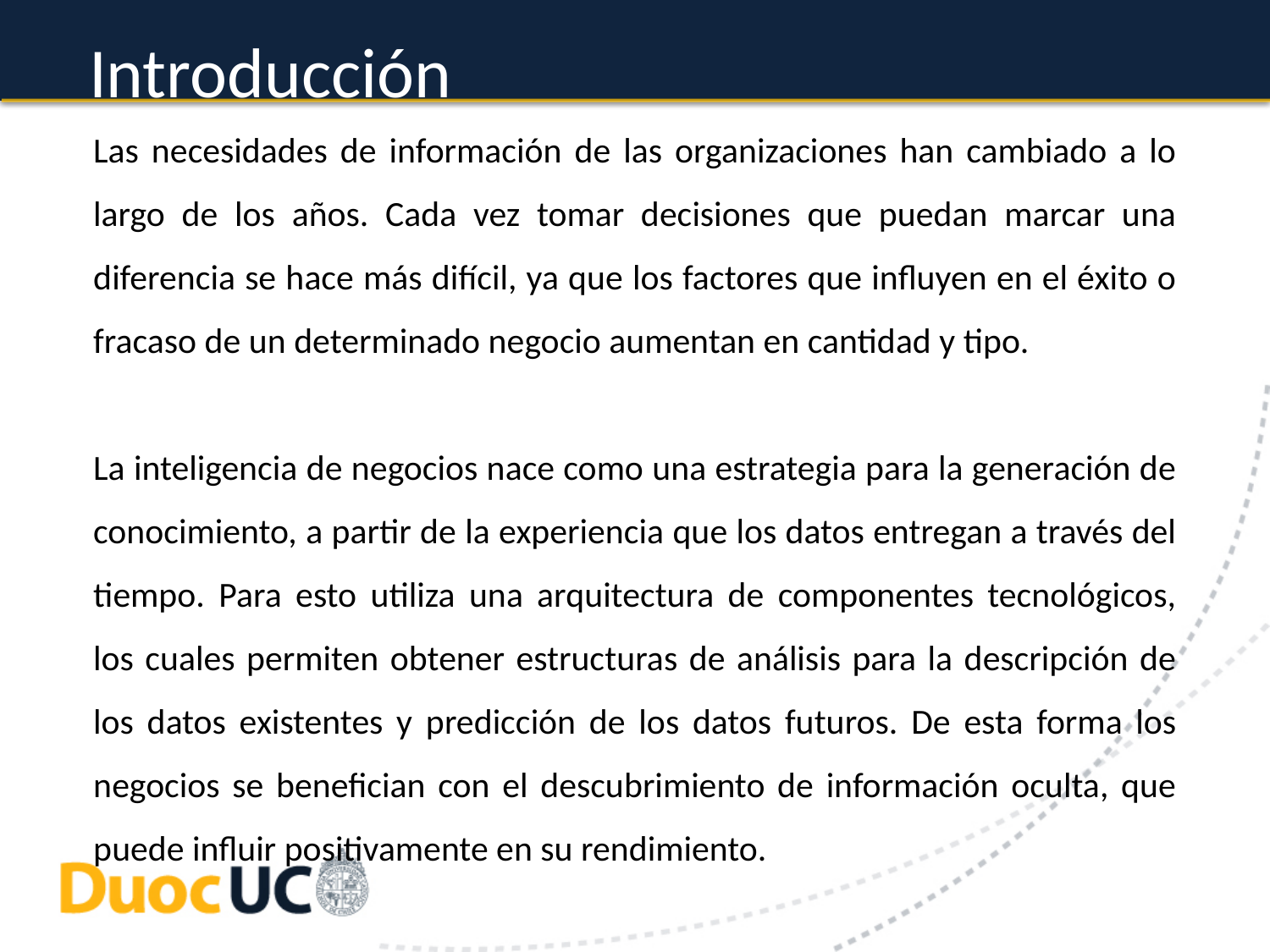

# Introducción
Las necesidades de información de las organizaciones han cambiado a lo largo de los años. Cada vez tomar decisiones que puedan marcar una diferencia se hace más difícil, ya que los factores que influyen en el éxito o fracaso de un determinado negocio aumentan en cantidad y tipo.

La inteligencia de negocios nace como una estrategia para la generación de conocimiento, a partir de la experiencia que los datos entregan a través del tiempo. Para esto utiliza una arquitectura de componentes tecnológicos, los cuales permiten obtener estructuras de análisis para la descripción de los datos existentes y predicción de los datos futuros. De esta forma los negocios se benefician con el descubrimiento de información oculta, que puede influir positivamente en su rendimiento.